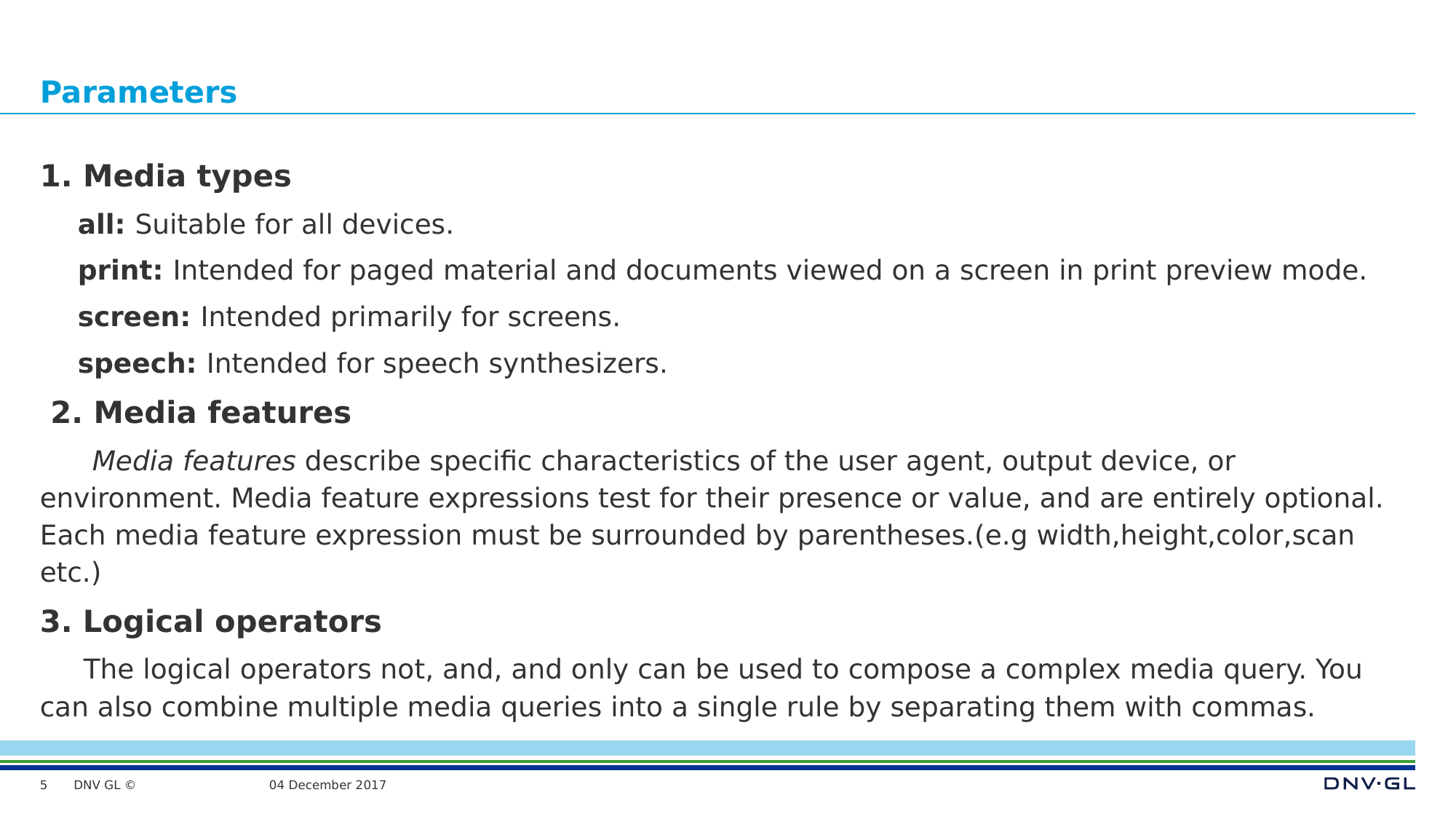

# Parameters
1. Media types
    all: Suitable for all devices.
    print: Intended for paged material and documents viewed on a screen in print preview mode.
    screen: Intended primarily for screens.
    speech: Intended for speech synthesizers.
 2. Media features
      Media features describe specific characteristics of the user agent, output device, or environment. Media feature expressions test for their presence or value, and are entirely optional. Each media feature expression must be surrounded by parentheses.(e.g width,height,color,scan etc.)
3. Logical operators
     The logical operators not, and, and only can be used to compose a complex media query. You can also combine multiple media queries into a single rule by separating them with commas.

5